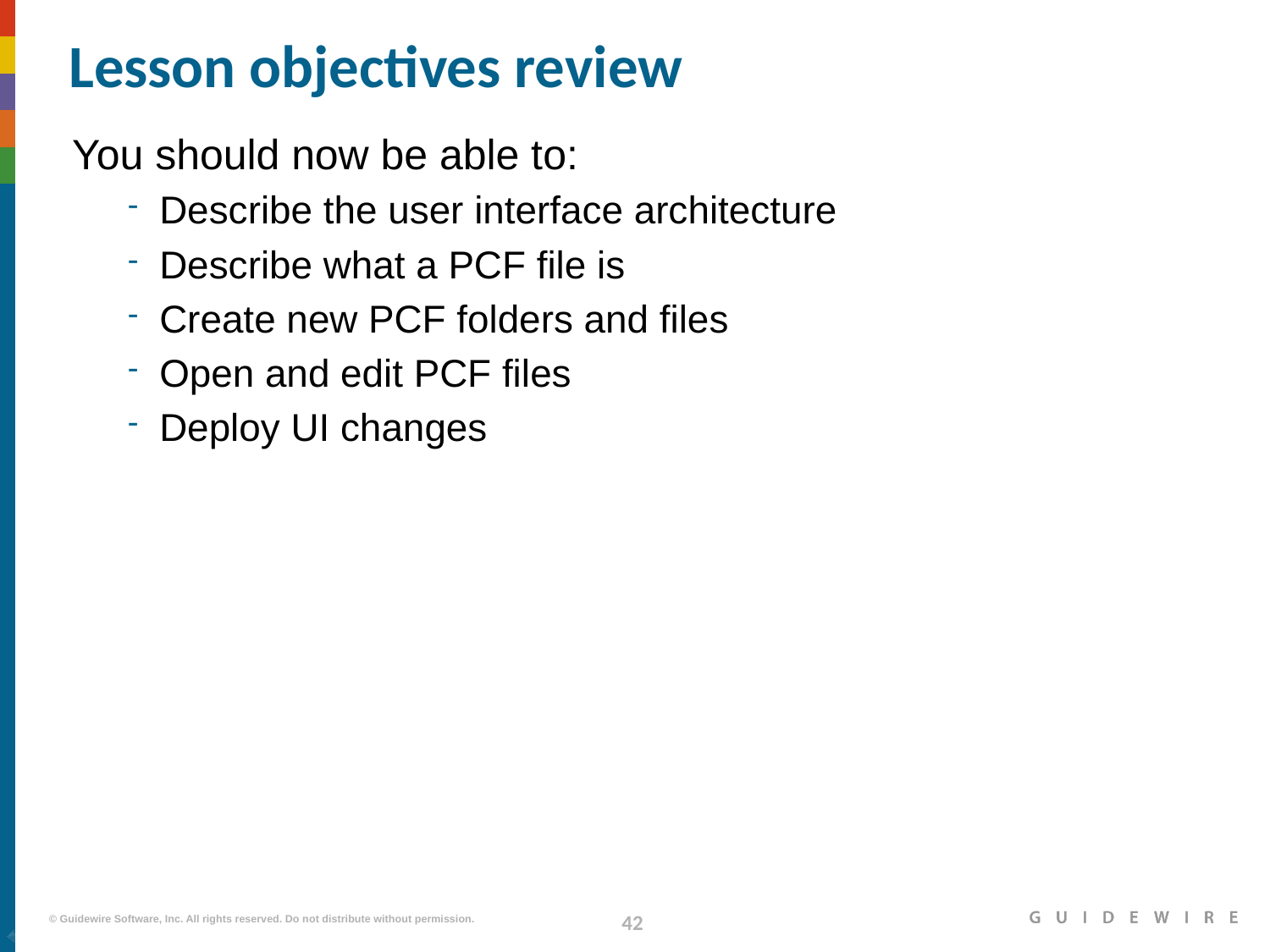

# Lesson objectives review
You should now be able to:
Describe the user interface architecture
Describe what a PCF file is
Create new PCF folders and files
Open and edit PCF files
Deploy UI changes